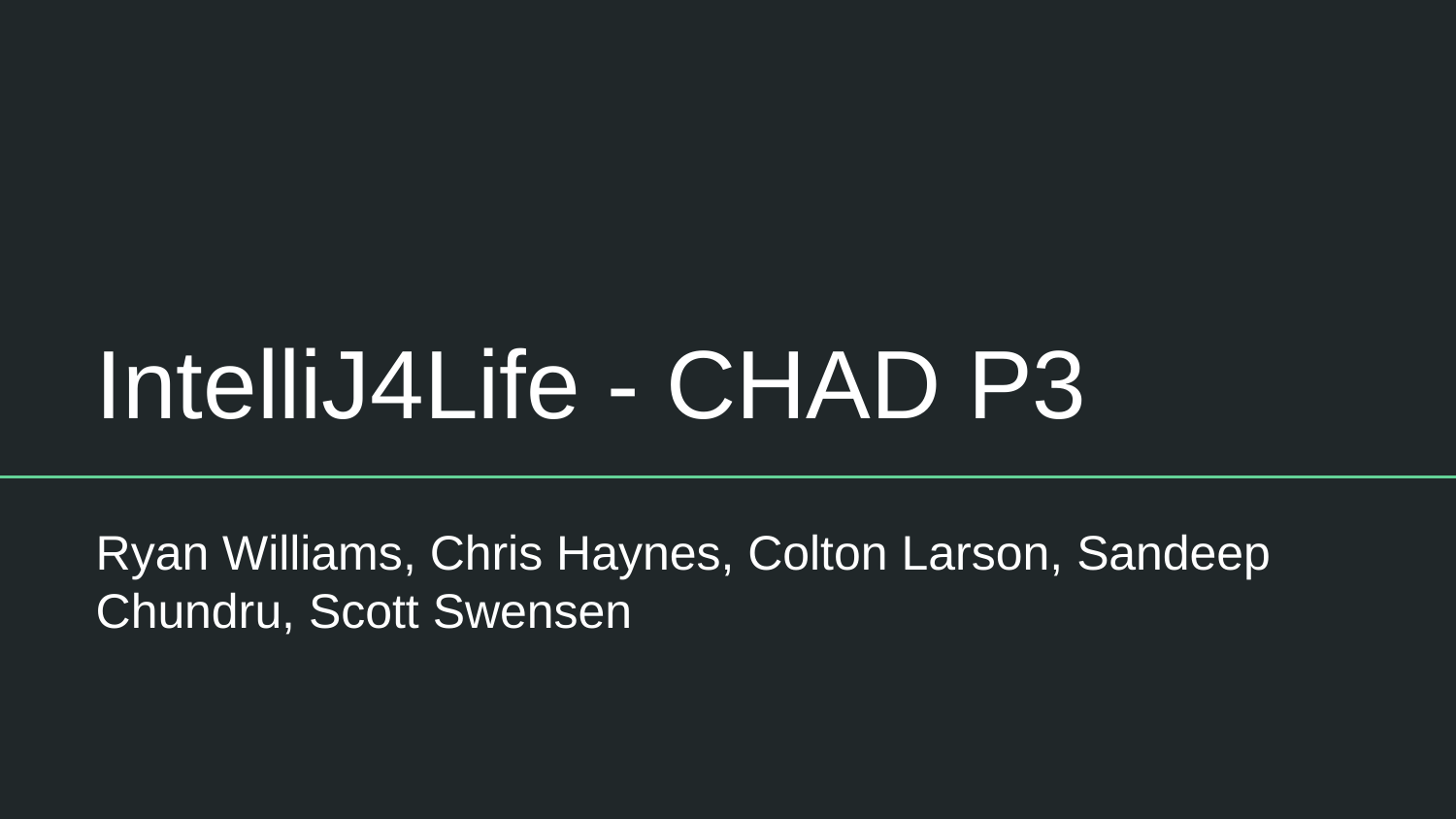

# IntelliJ4Life - CHAD P3
Ryan Williams, Chris Haynes, Colton Larson, Sandeep Chundru, Scott Swensen